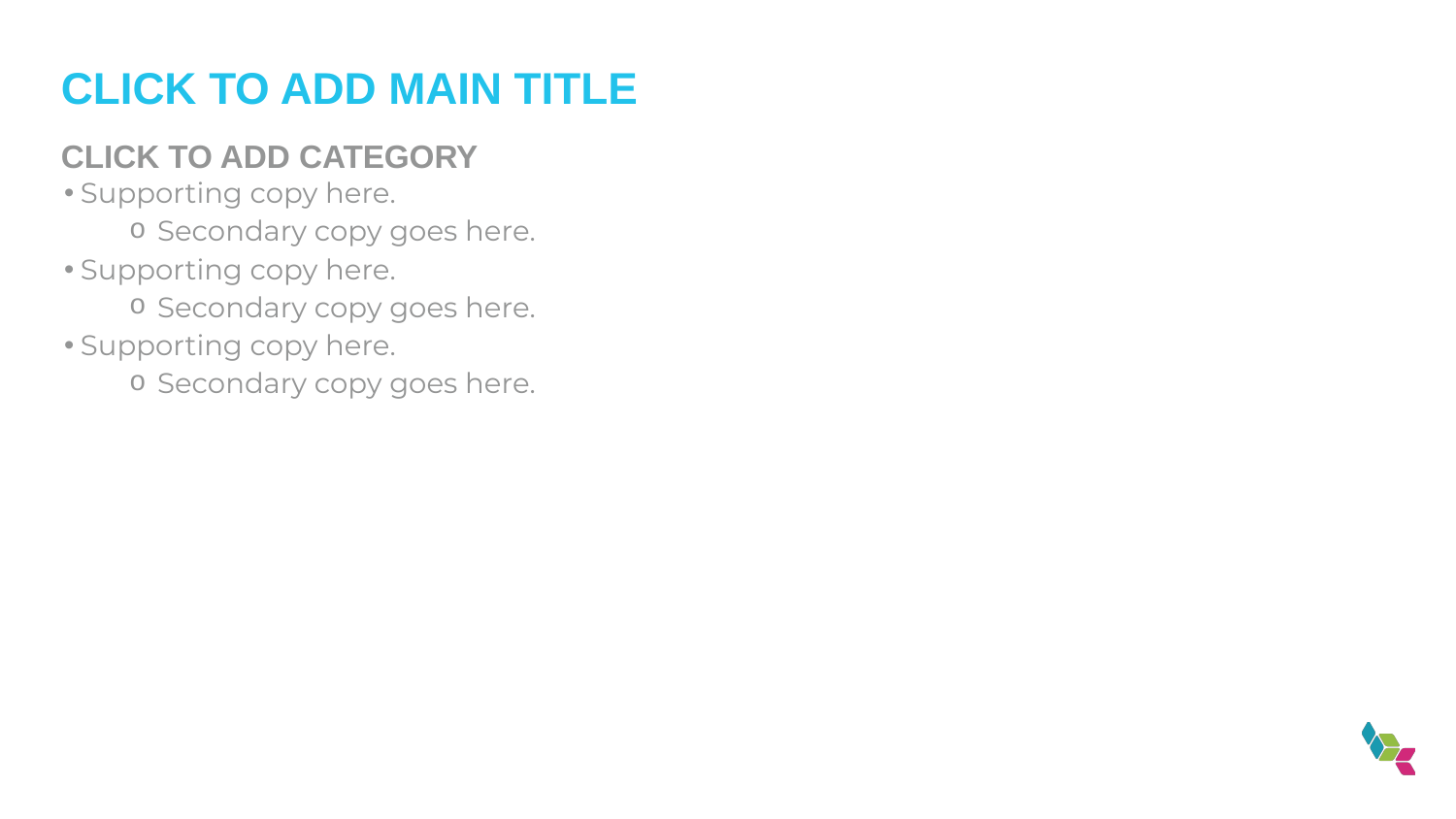

# CLICK TO ADD MAIN TITLE
CLICK TO ADD CATEGORY
Supporting copy here.
Secondary copy goes here.
Supporting copy here.
Secondary copy goes here.
Supporting copy here.
Secondary copy goes here.